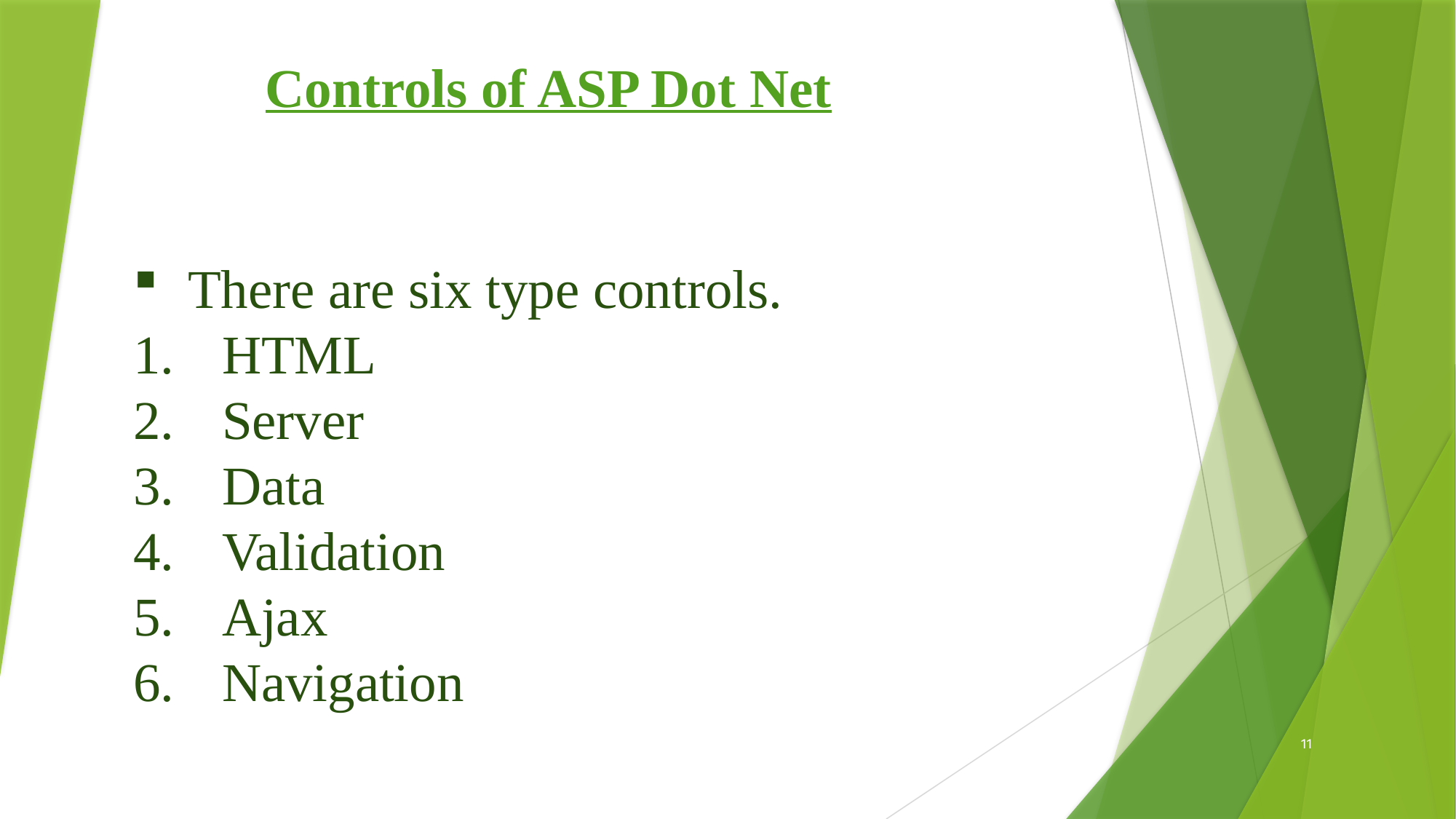

Controls of ASP Dot Net

There are six type controls.
HTML
Server
Data
Validation
Ajax
Navigation

11